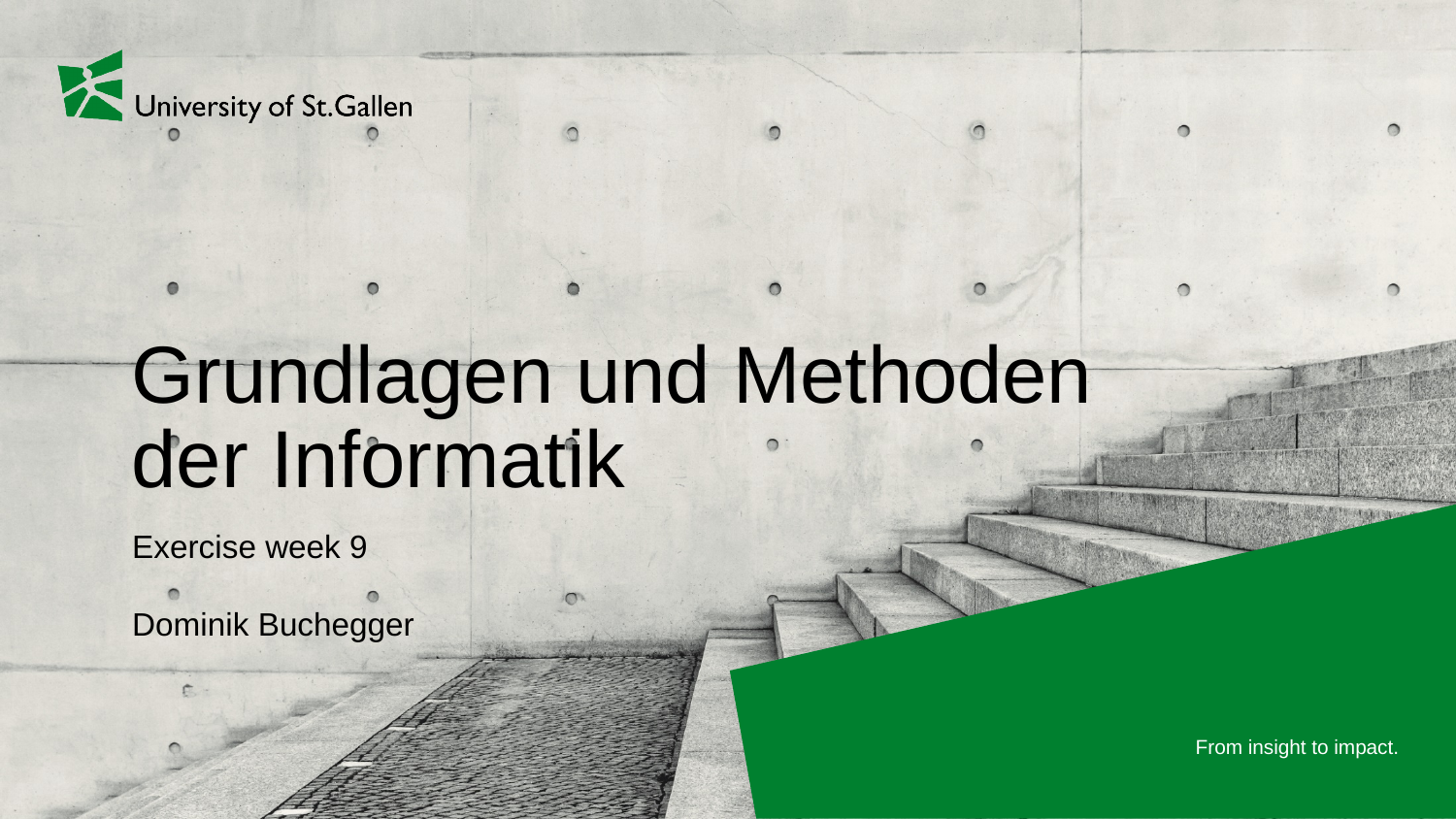

# Grundlagen und Methoden der Informatik
Exercise week 9

Dominik Buchegger